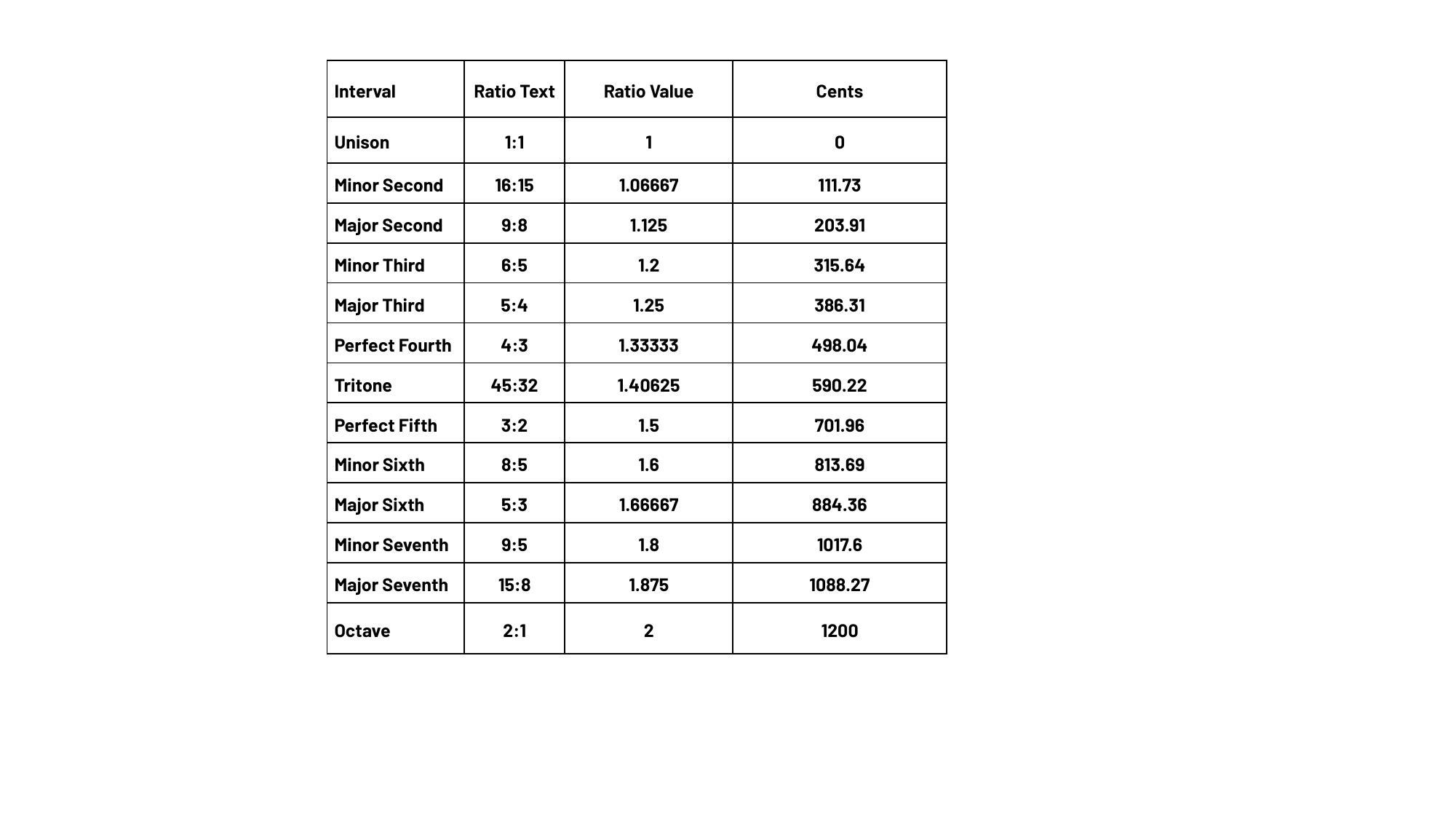

| Interval | Ratio Text | Ratio Value | Cents |
| --- | --- | --- | --- |
| Unison | 1:1 | 1 | 0 |
| Minor Second | 16:15 | 1.06667 | 111.73 |
| Major Second | 9:8 | 1.125 | 203.91 |
| Minor Third | 6:5 | 1.2 | 315.64 |
| Major Third | 5:4 | 1.25 | 386.31 |
| Perfect Fourth | 4:3 | 1.33333 | 498.04 |
| Tritone | 45:32 | 1.40625 | 590.22 |
| Perfect Fifth | 3:2 | 1.5 | 701.96 |
| Minor Sixth | 8:5 | 1.6 | 813.69 |
| Major Sixth | 5:3 | 1.66667 | 884.36 |
| Minor Seventh | 9:5 | 1.8 | 1017.6 |
| Major Seventh | 15:8 | 1.875 | 1088.27 |
| Octave | 2:1 | 2 | 1200 |